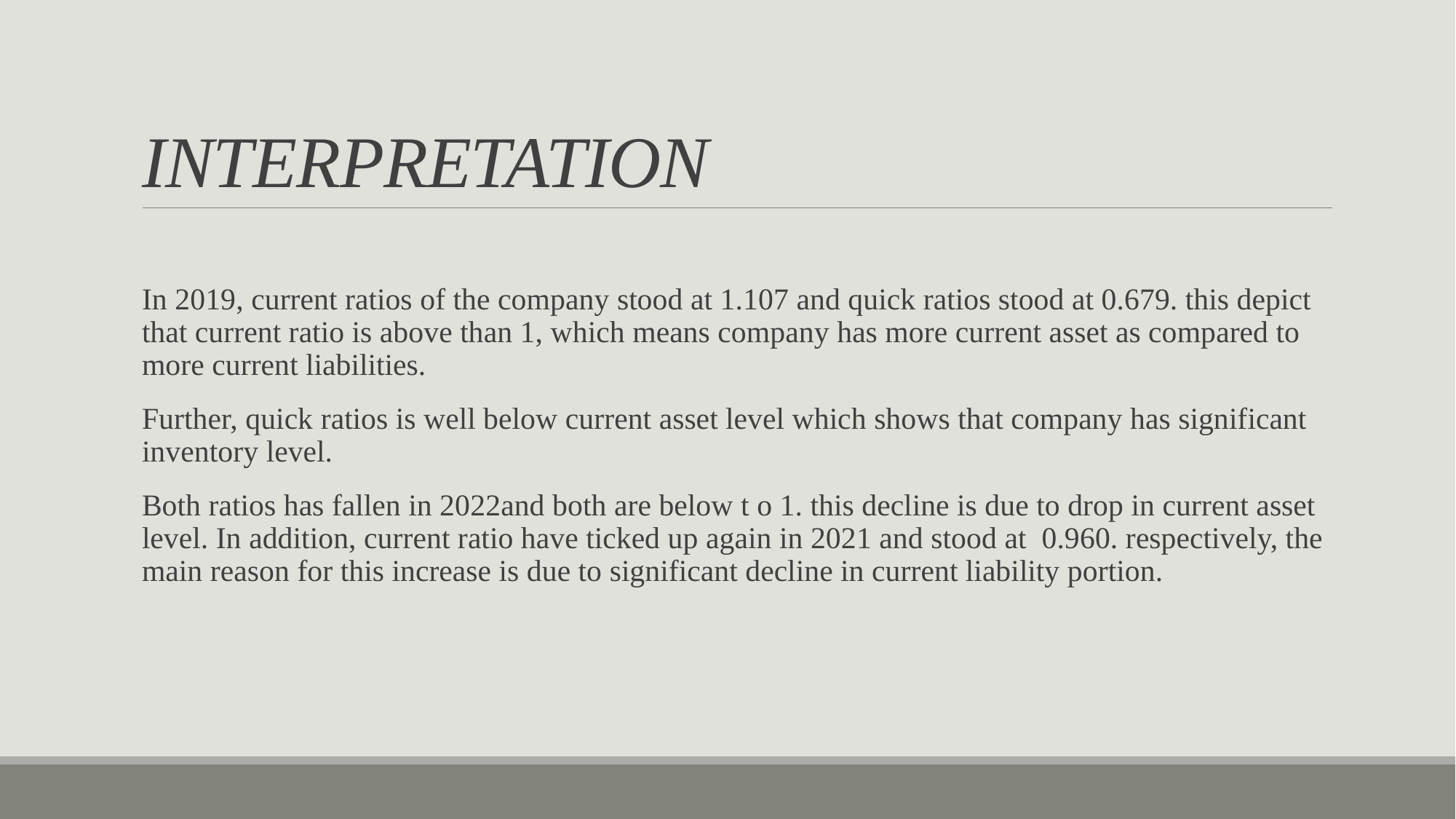

# INTERPRETATION

In 2019, current ratios of the company stood at 1.107 and quick ratios stood at 0.679. this depict that current ratio is above than 1, which means company has more current asset as compared to more current liabilities.
Further, quick ratios is well below current asset level which shows that company has significant inventory level.
Both ratios has fallen in 2022and both are below t o 1. this decline is due to drop in current asset level. In addition, current ratio have ticked up again in 2021 and stood at  0.960. respectively, the main reason for this increase is due to significant decline in current liability portion.